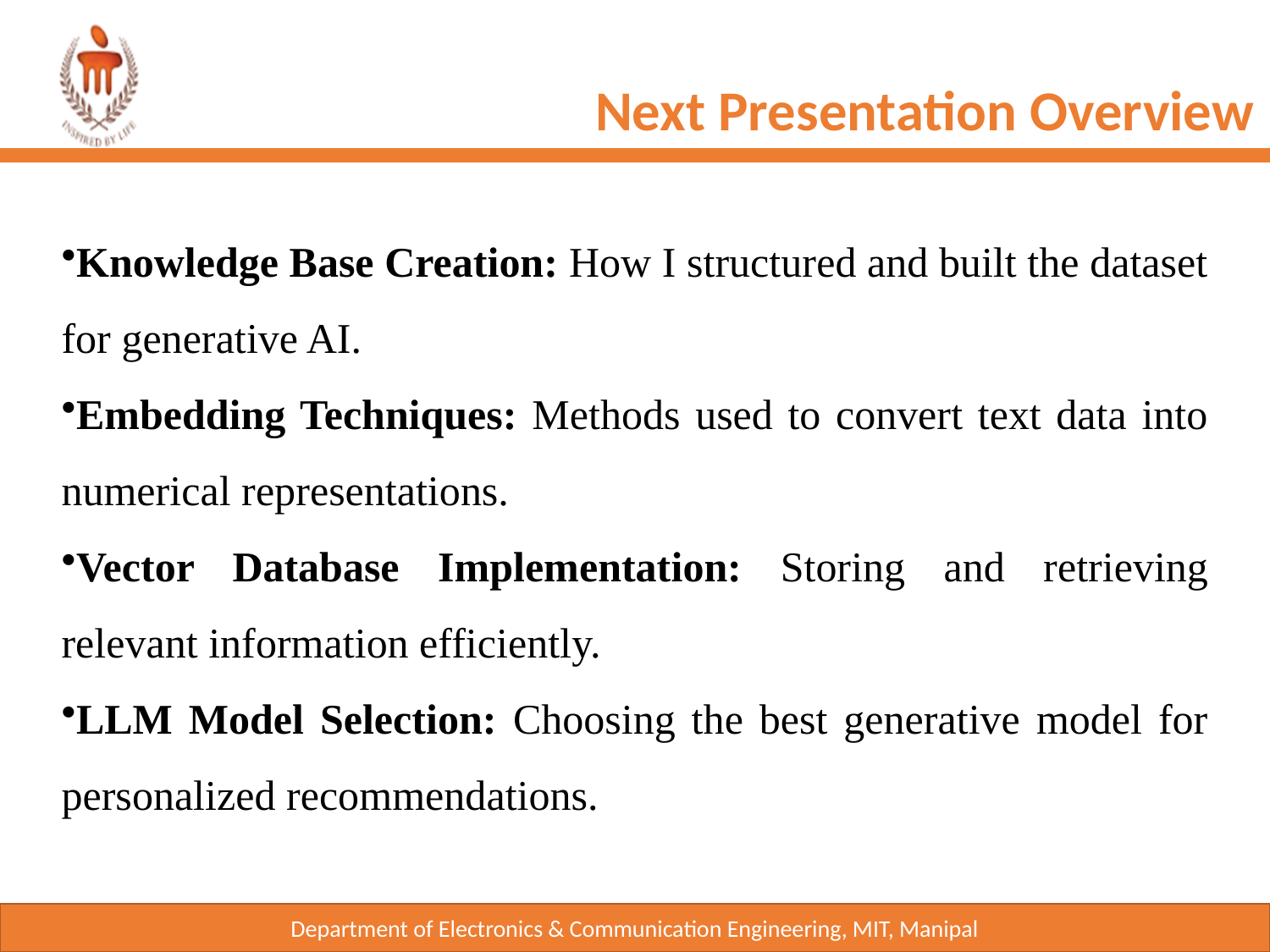

Next Presentation Overview
Knowledge Base Creation: How I structured and built the dataset for generative AI.
Embedding Techniques: Methods used to convert text data into numerical representations.
Vector Database Implementation: Storing and retrieving relevant information efficiently.
LLM Model Selection: Choosing the best generative model for personalized recommendations.